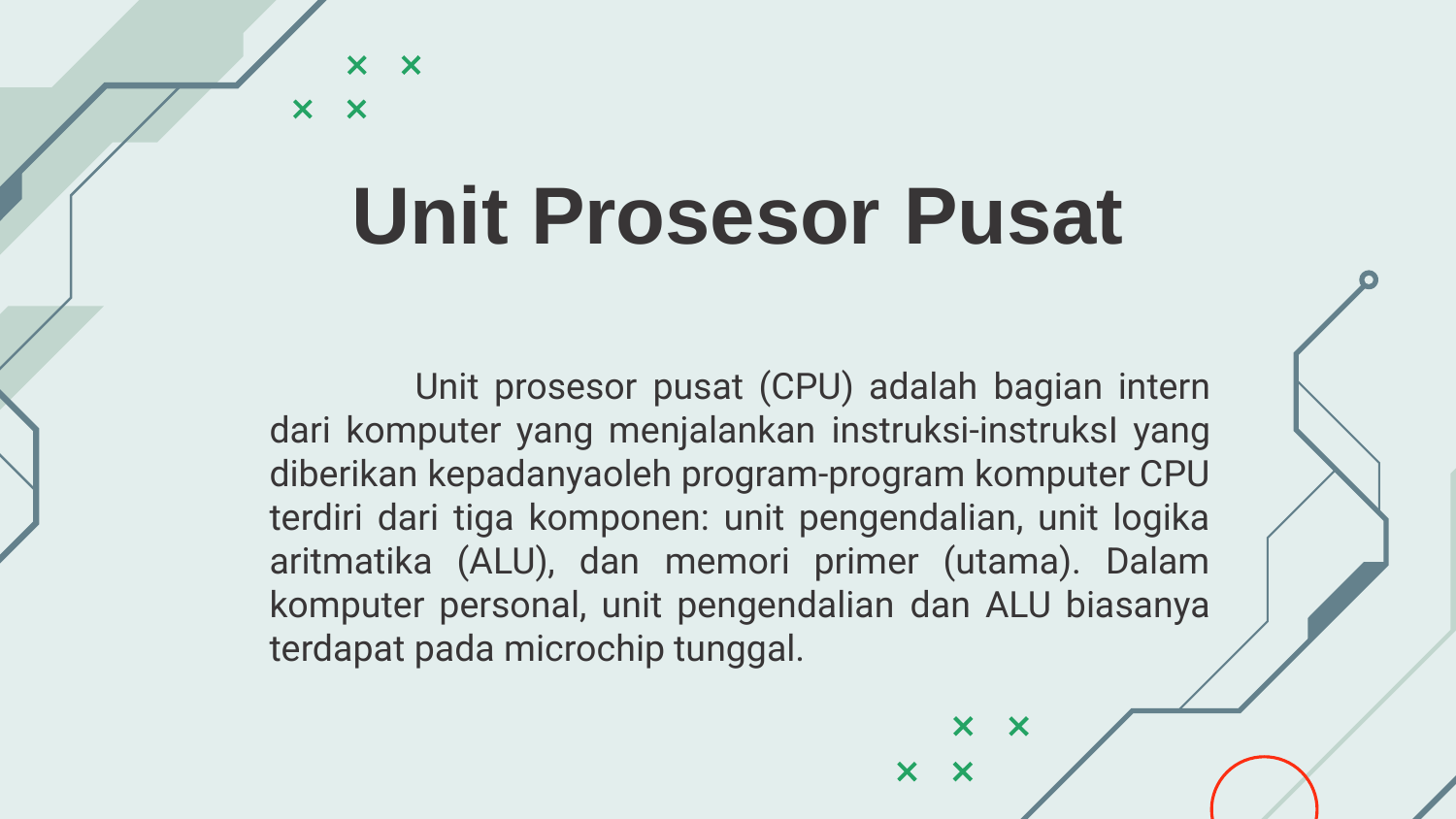

# Unit Prosesor Pusat
		Unit prosesor pusat (CPU) adalah bagian intern dari komputer yang menjalankan instruksi-instruksI yang diberikan kepadanyaoleh program-program komputer CPU terdiri dari tiga komponen: unit pengendalian, unit logika aritmatika (ALU), dan memori primer (utama). Dalam komputer personal, unit pengendalian dan ALU biasanya terdapat pada microchip tunggal.